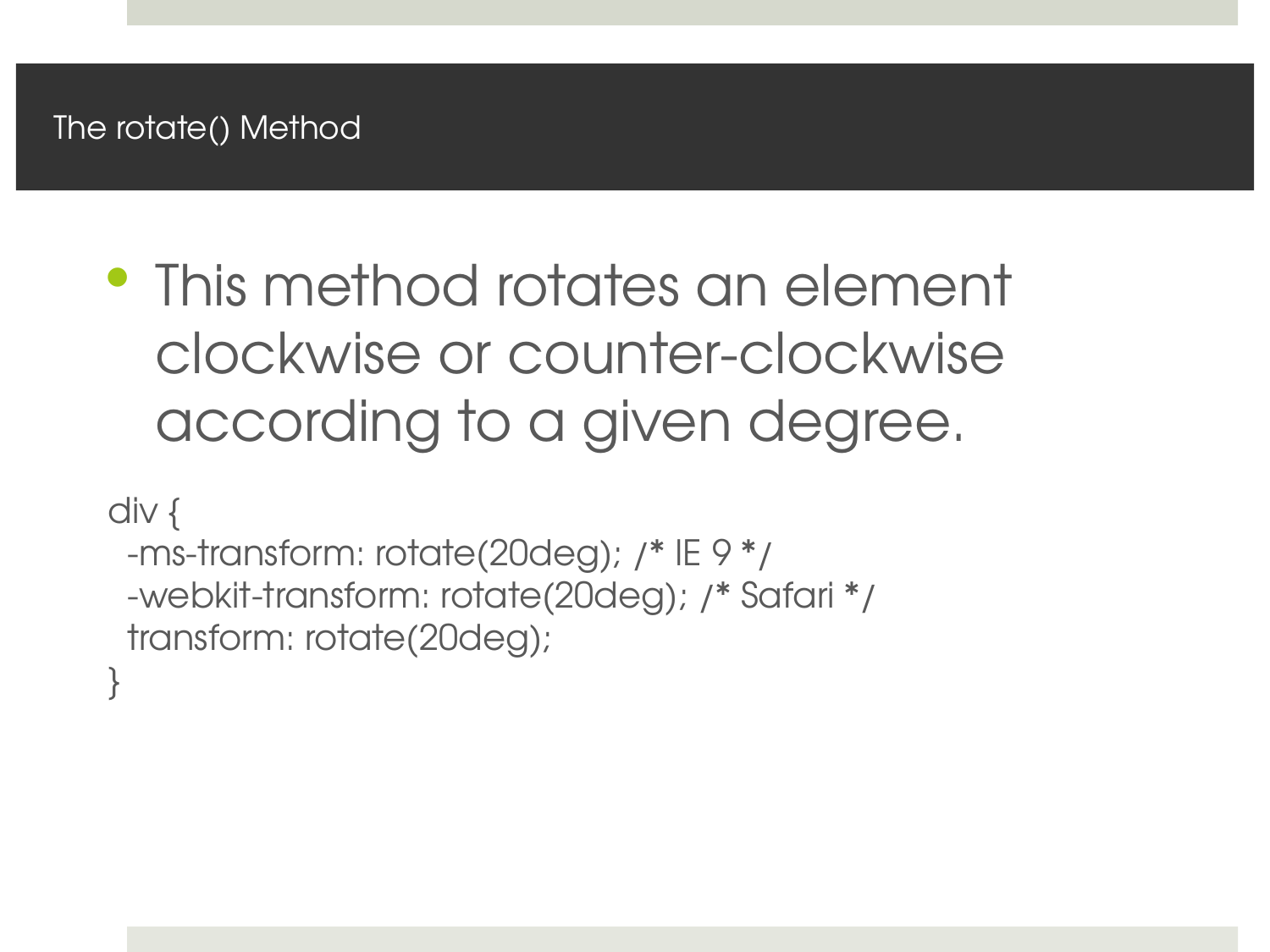

# The rotate() Method
This method rotates an element clockwise or counter-clockwise according to a given degree.
div {
  -ms-transform: rotate(20deg); /* IE 9 */
  -webkit-transform: rotate(20deg); /* Safari */
  transform: rotate(20deg);
}